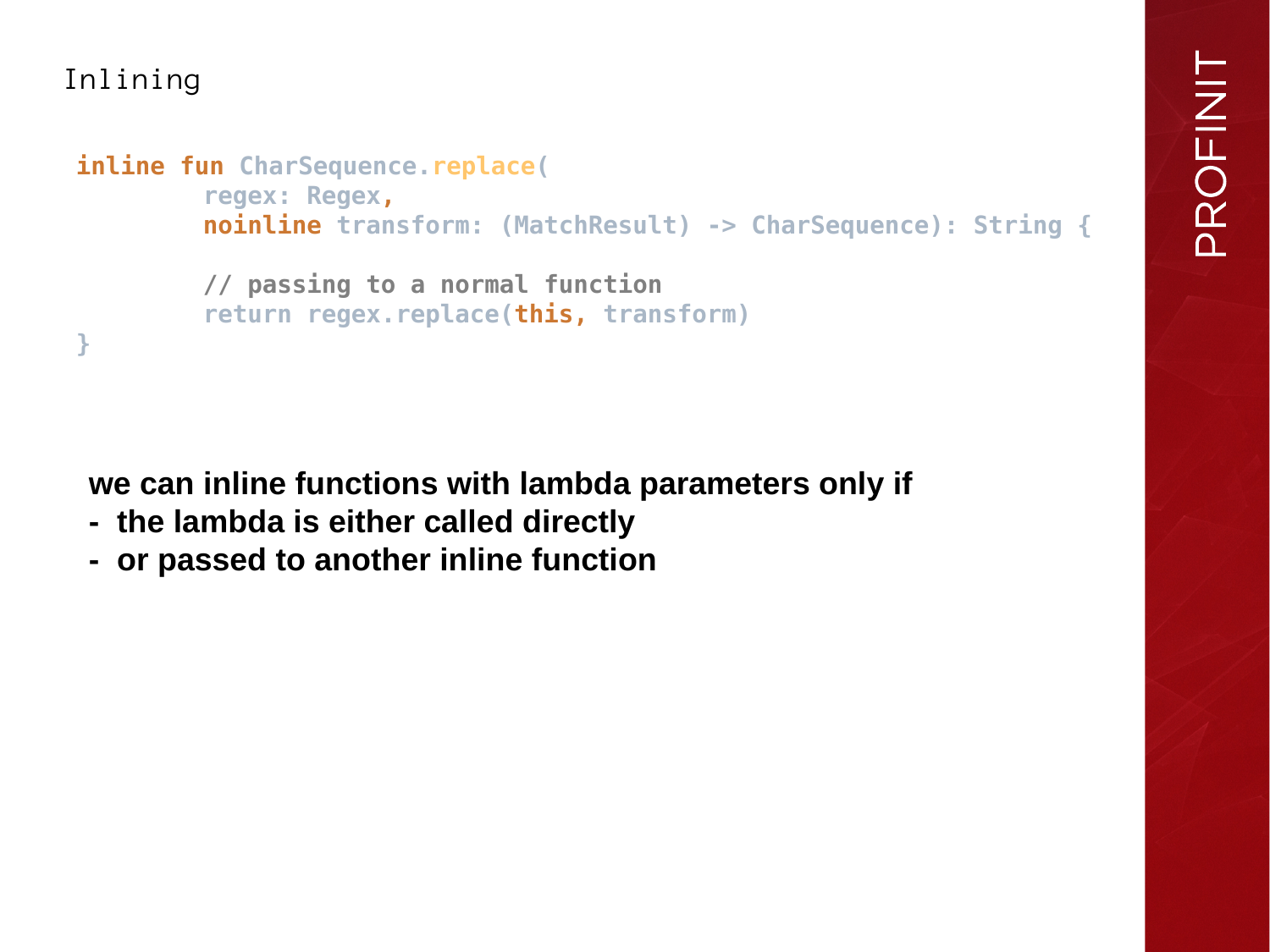

Inlining

inline fun CharSequence.replace(
	regex: Regex,
	noinline transform: (MatchResult) -> CharSequence): String {

	// passing to a normal function
	return regex.replace(this, transform)
}

we can inline functions with lambda parameters only if
-  the lambda is either called directly
-  or passed to another inline function